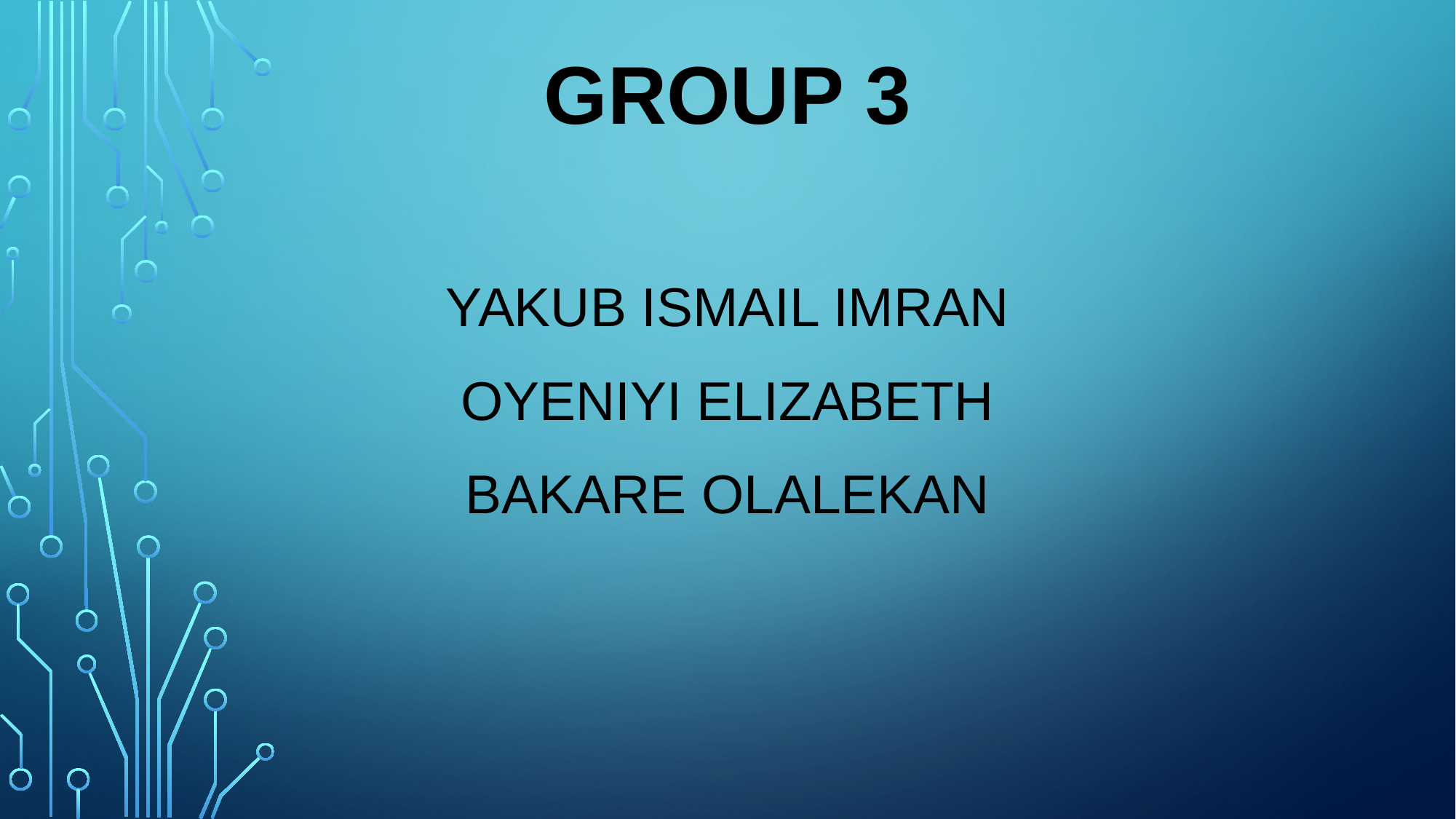

# GROUP 3
YAKUB ISMAIL IMRAN
OYENIYI ELIZABETH
 BAKARE OLALEKAN